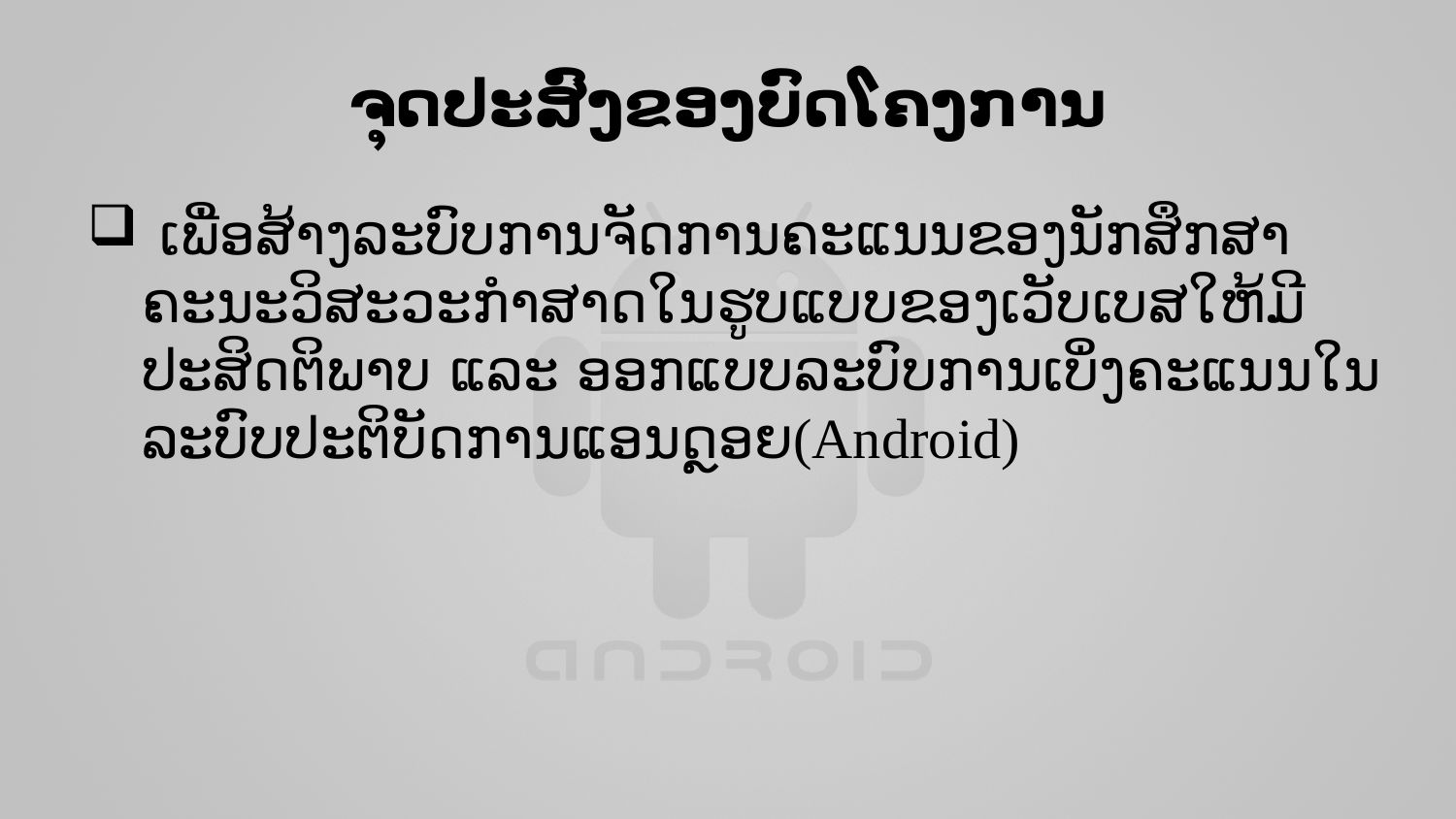

# ຈຸດປະສົງຂອງບົດໂຄງການ
 ເພື່ອສ້າງລະບົບການຈັດການຄະແນນຂອງນັກສຶກສາຄະນະວິສະວະກໍາສາດໃນຮູບແບບຂອງເວັບເບສໃຫ້ມີປະສິດຕິພາບ ແລະ ອອກແບບລະບົບການເບິ່ງຄະແນນໃນລະບົບປະຕິບັດການແອນດຼອຍ(Android)